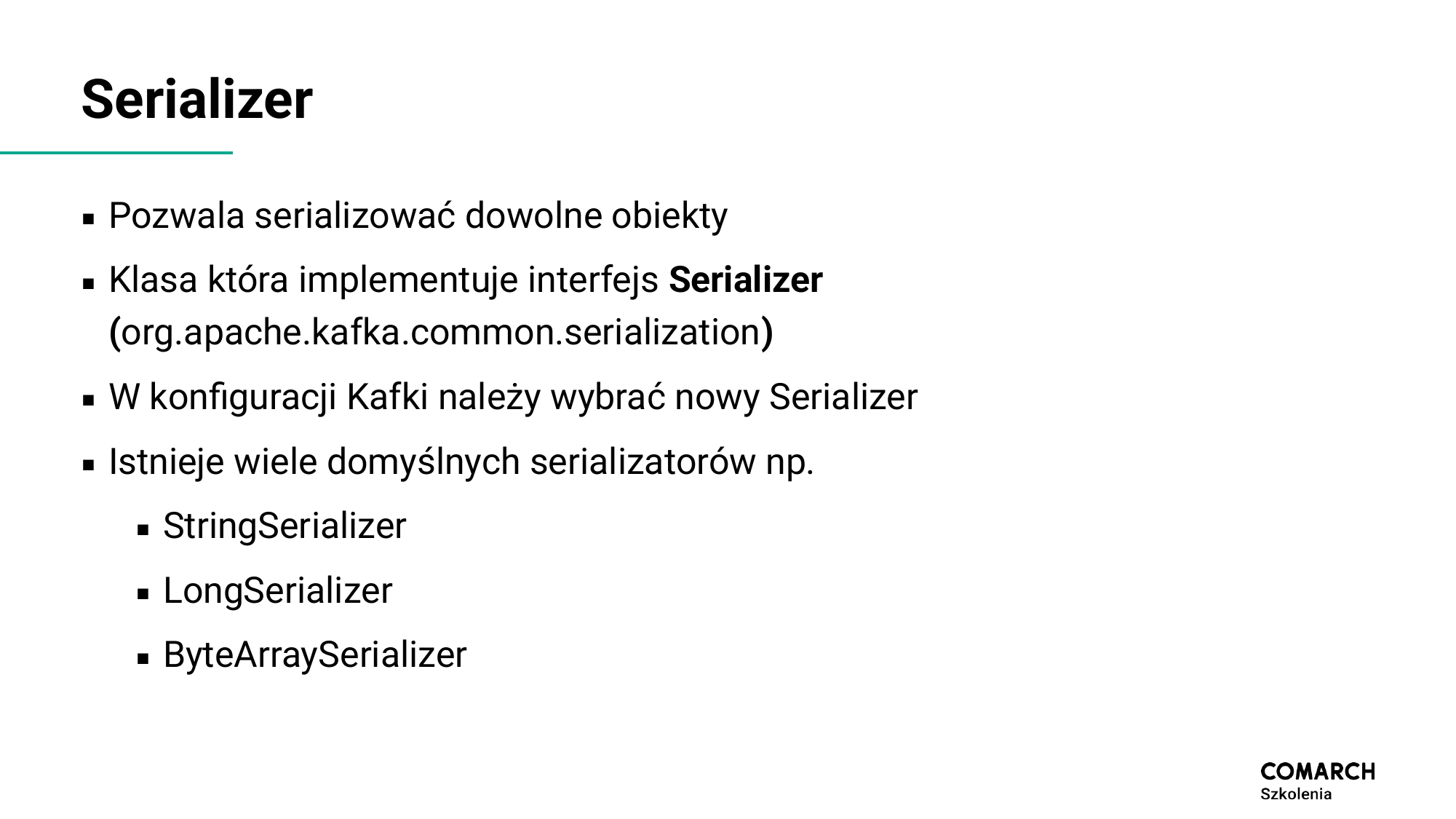

# Serializer
Pozwala serializować dowolne obiekty
Klasa która implementuje interfejs Serializer (org.apache.kafka.common.serialization)
W konfiguracji Kafki należy wybrać nowy Serializer
Istnieje wiele domyślnych serializatorów np.
StringSerializer
LongSerializer
ByteArraySerializer